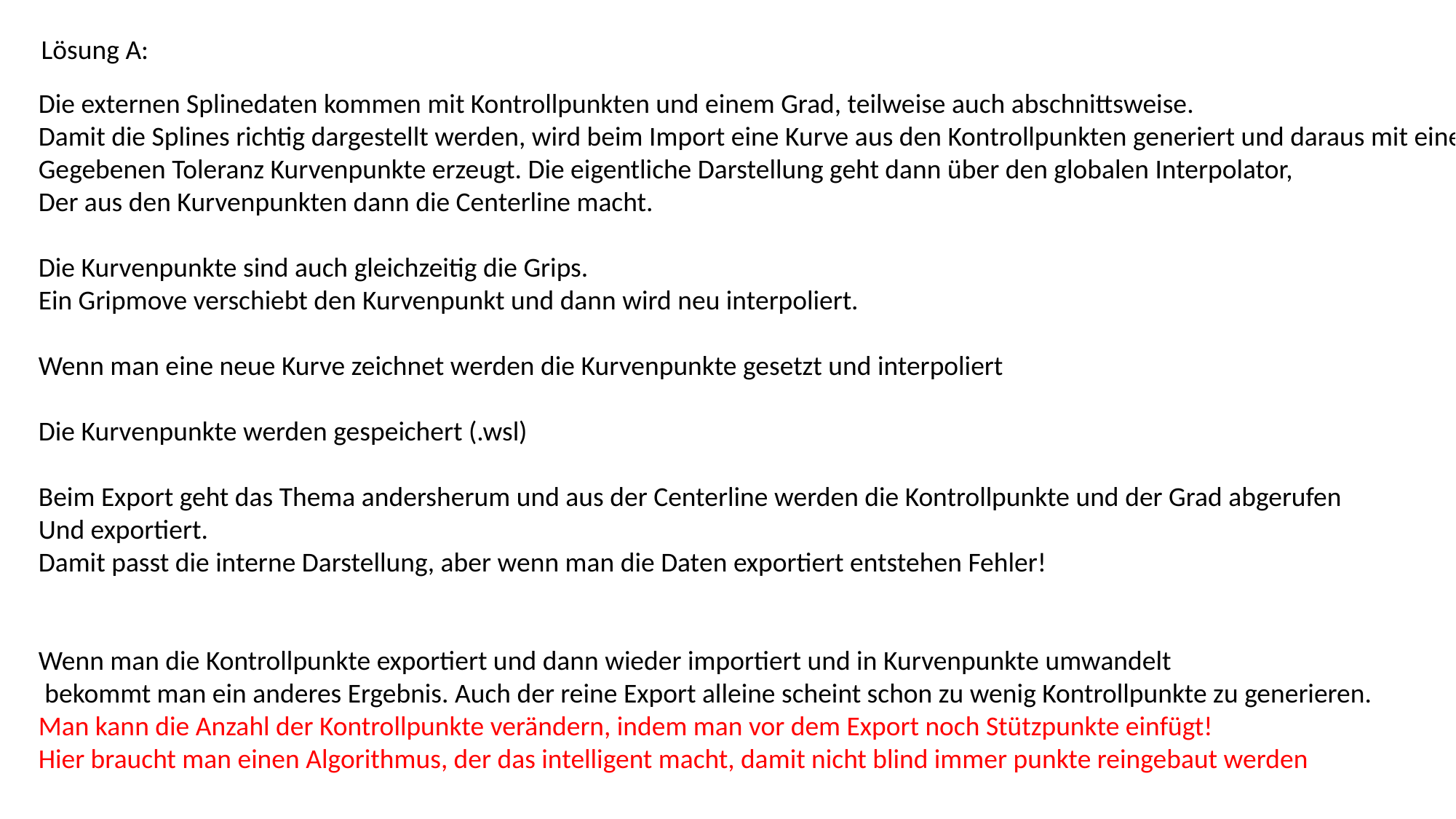

Lösung A:
Die externen Splinedaten kommen mit Kontrollpunkten und einem Grad, teilweise auch abschnittsweise.
Damit die Splines richtig dargestellt werden, wird beim Import eine Kurve aus den Kontrollpunkten generiert und daraus mit einer
Gegebenen Toleranz Kurvenpunkte erzeugt. Die eigentliche Darstellung geht dann über den globalen Interpolator,
Der aus den Kurvenpunkten dann die Centerline macht.

Die Kurvenpunkte sind auch gleichzeitig die Grips.
Ein Gripmove verschiebt den Kurvenpunkt und dann wird neu interpoliert.

Wenn man eine neue Kurve zeichnet werden die Kurvenpunkte gesetzt und interpoliert

Die Kurvenpunkte werden gespeichert (.wsl)

Beim Export geht das Thema andersherum und aus der Centerline werden die Kontrollpunkte und der Grad abgerufen
Und exportiert.
Damit passt die interne Darstellung, aber wenn man die Daten exportiert entstehen Fehler!

Wenn man die Kontrollpunkte exportiert und dann wieder importiert und in Kurvenpunkte umwandelt
 bekommt man ein anderes Ergebnis. Auch der reine Export alleine scheint schon zu wenig Kontrollpunkte zu generieren.
Man kann die Anzahl der Kontrollpunkte verändern, indem man vor dem Export noch Stützpunkte einfügt!
Hier braucht man einen Algorithmus, der das intelligent macht, damit nicht blind immer punkte reingebaut werden